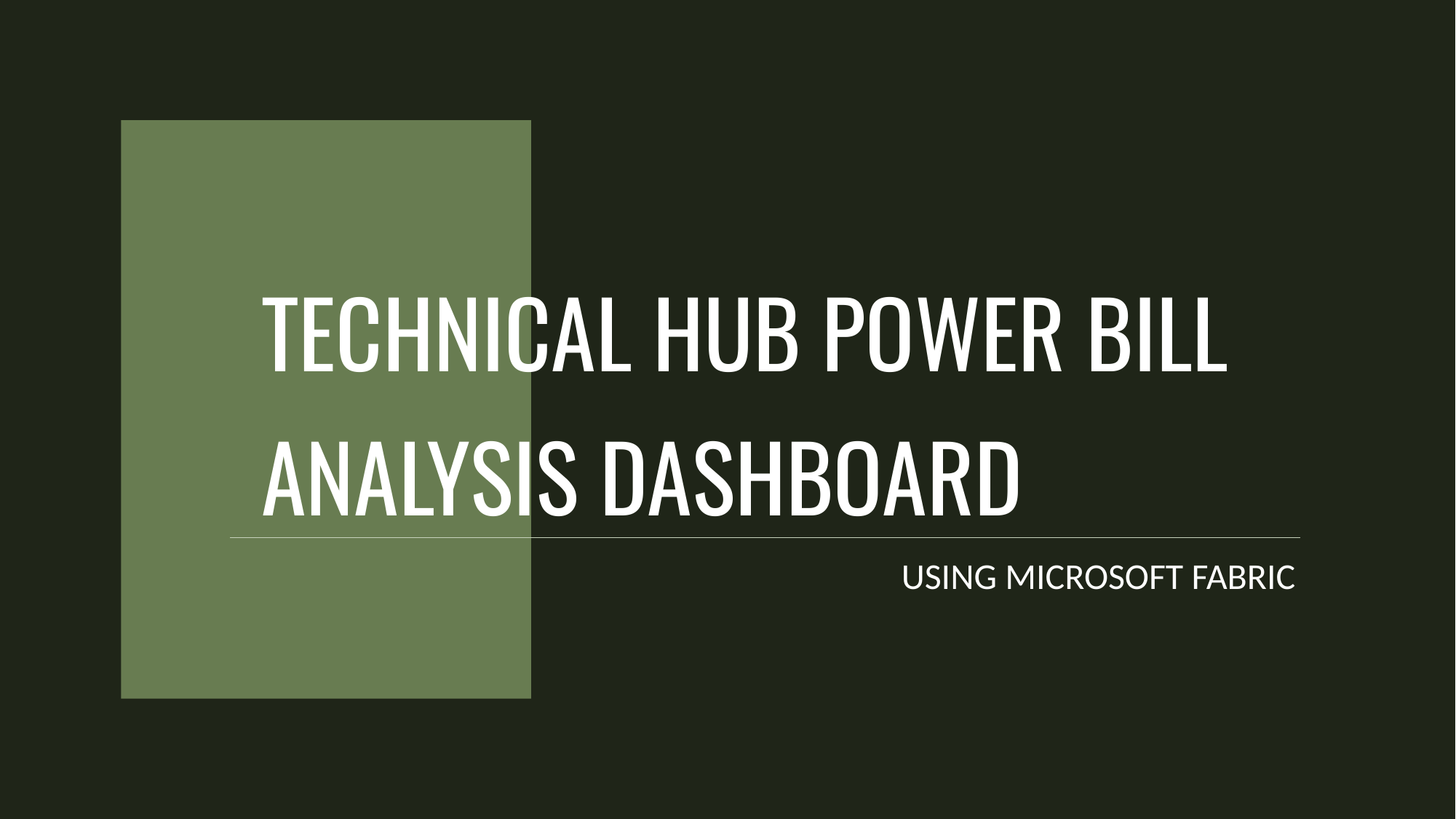

TECHNICAL HUB POWER BILL ANALYSIS DASHBOARD
USING MICROSOFT FABRIC